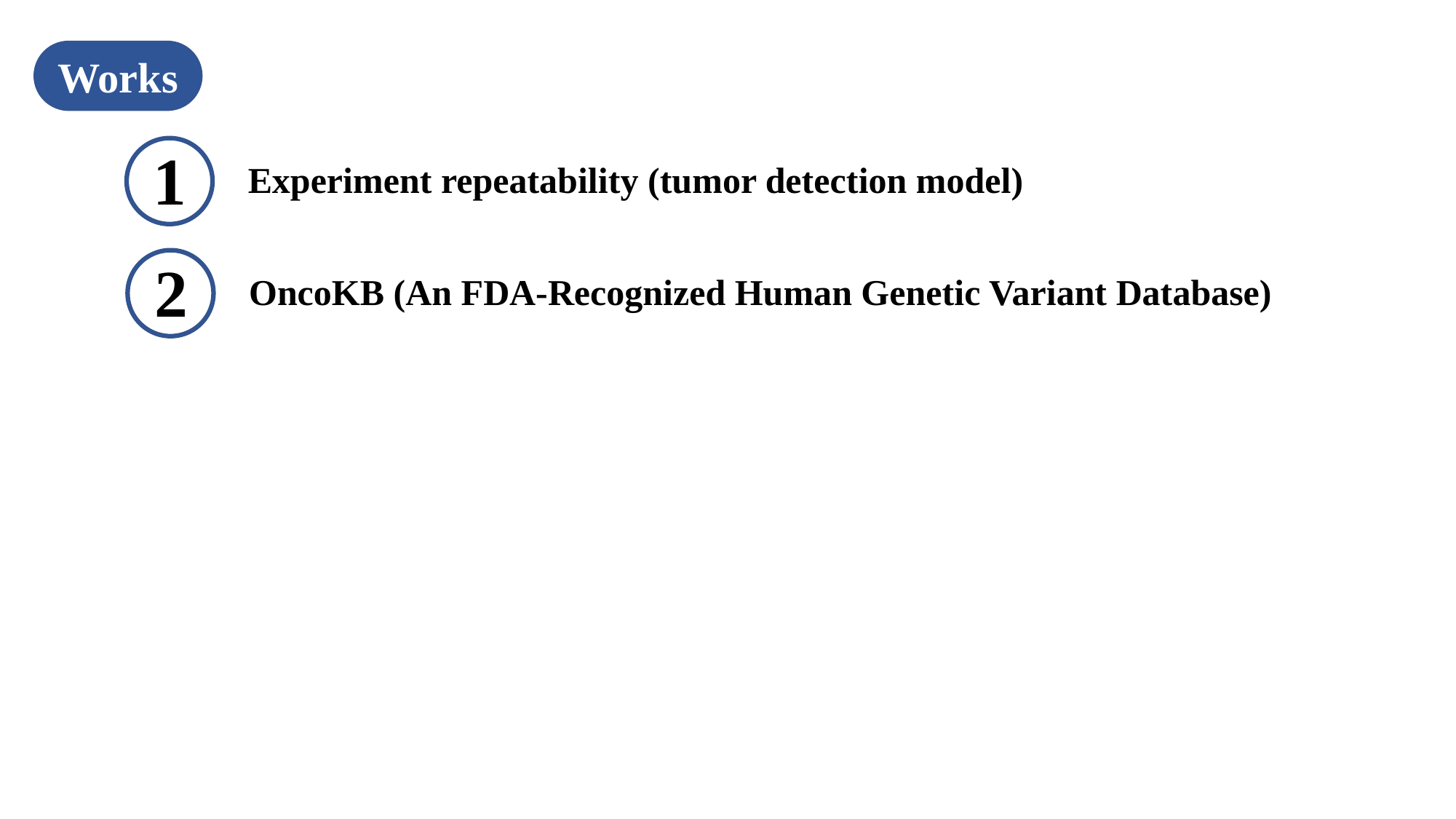

Works
Experiment repeatability (tumor detection model)
1

OncoKB (An FDA-Recognized Human Genetic Variant Database)
2